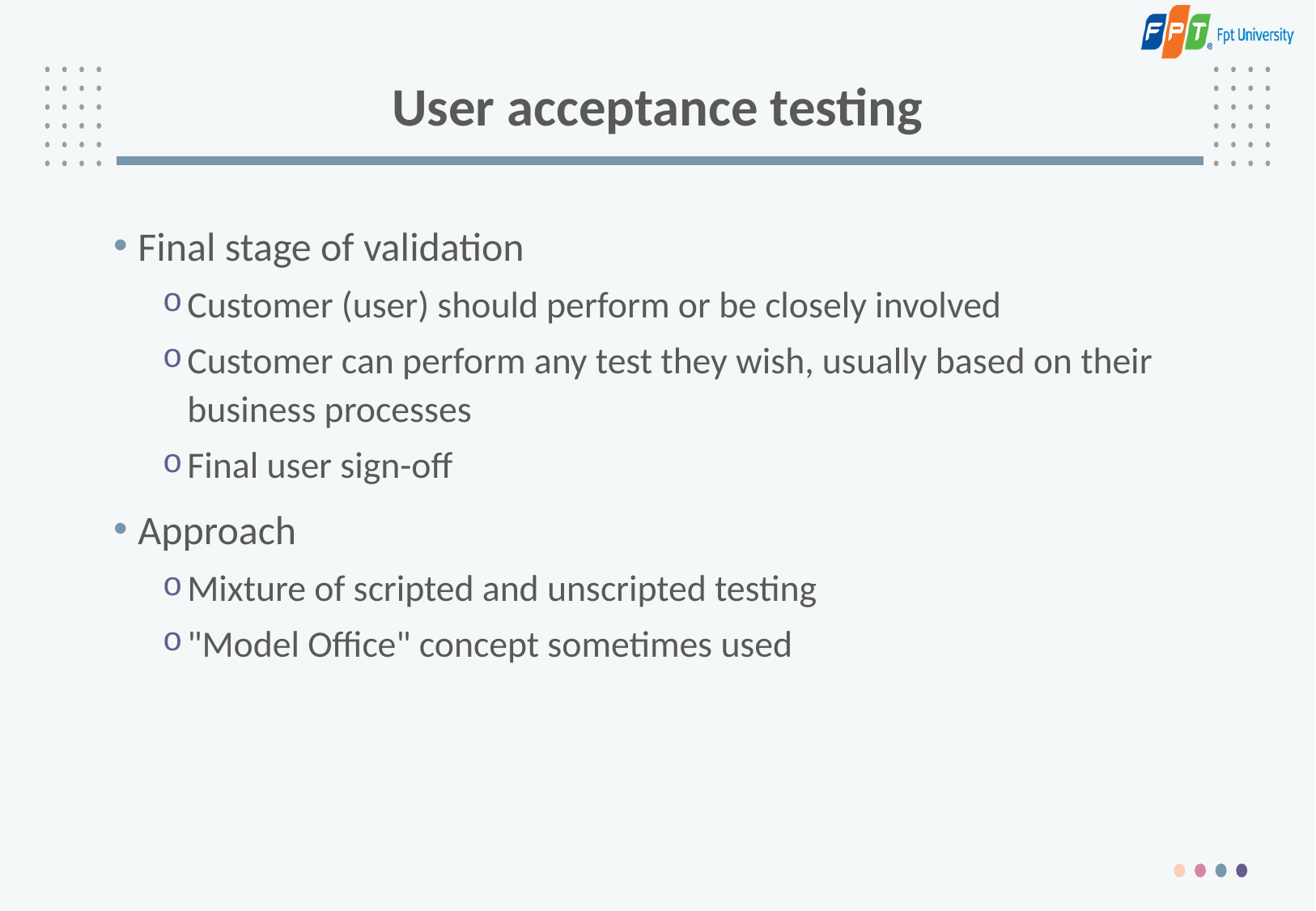

# User acceptance testing
Final stage of validation
Customer (user) should perform or be closely involved
Customer can perform any test they wish, usually based on their business processes
Final user sign-off
Approach
Mixture of scripted and unscripted testing
"Model Office" concept sometimes used